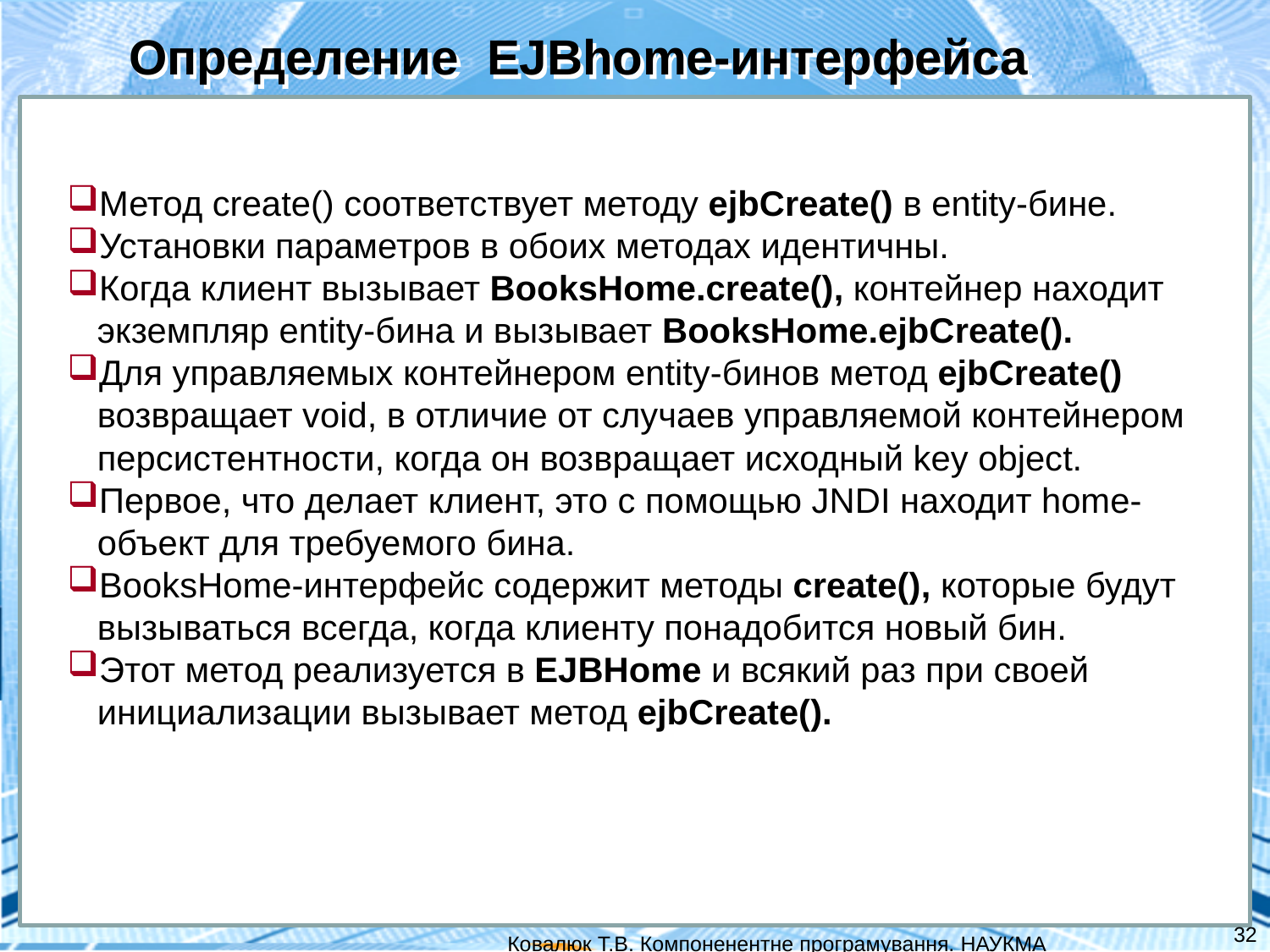

Определение  EJBhome-интерфейса
Метод create() соответствует методу ejbCreate() в entity-бине.
Установки параметров в обоих методах идентичны.
Когда клиент вызывает BooksHome.create(), контейнер находит экземпляр entity-бина и вызывает BooksHome.ejbCreate().
Для управляемых контейнером entity-бинов метод ejbCreate() возвращает void, в отличие от случаев управляемой контейнером персистентности, когда он возвращает исходный key object.
Первое, что делает клиент, это с помощью JNDI находит home-объект для требуемого бина.
BooksHome-интерфейс содержит методы create(), которые будут вызываться всегда, когда клиенту понадобится новый бин.
Этот метод реализуется в EJBHome и всякий раз при своей инициализации вызывает метод ejbCreate().